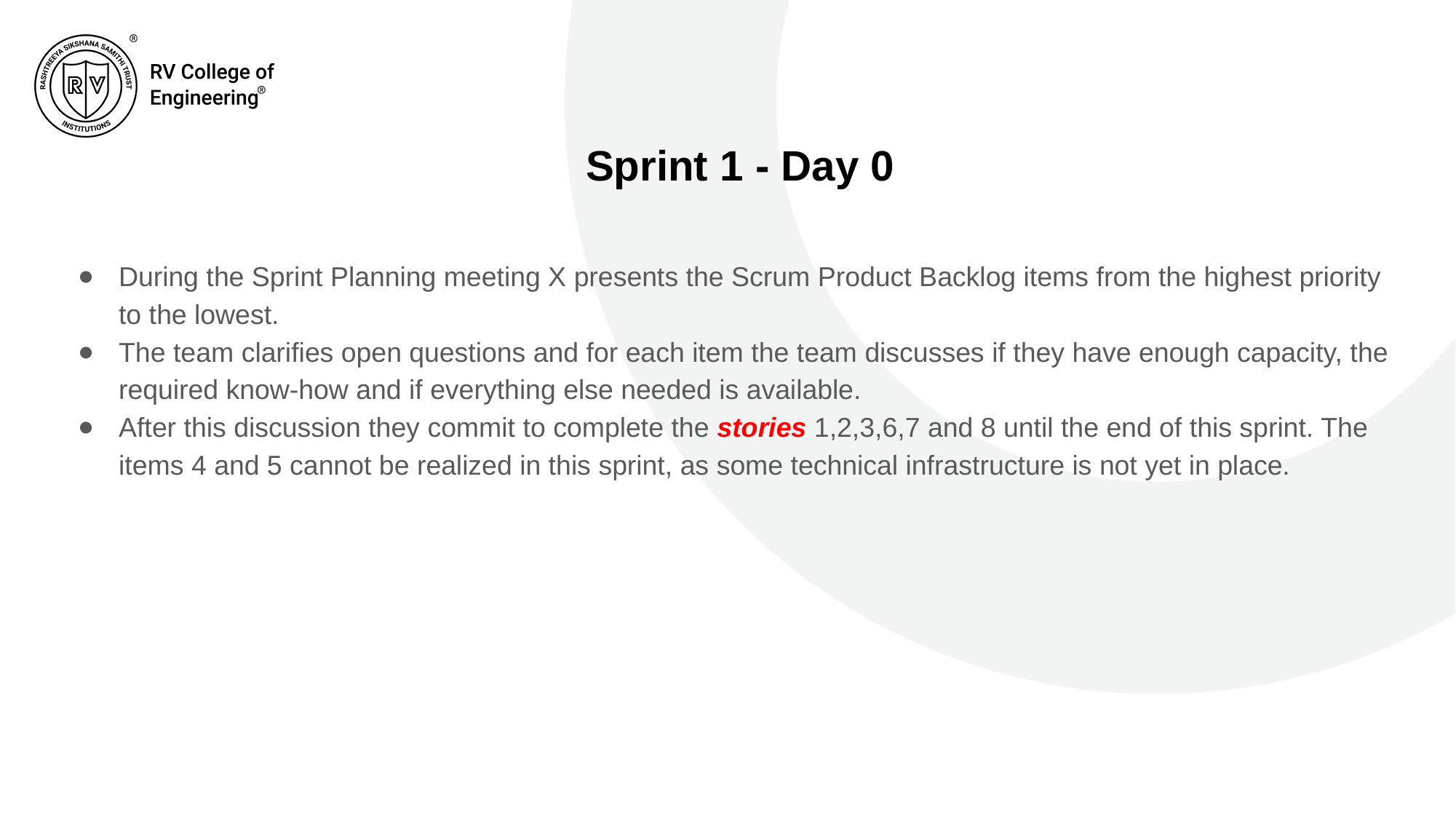

# Sprint 1 - Day 0
During the Sprint Planning meeting X presents the Scrum Product Backlog items from the highest priority to the lowest.
The team clarifies open questions and for each item the team discusses if they have enough capacity, the required know-how and if everything else needed is available.
After this discussion they commit to complete the stories 1,2,3,6,7 and 8 until the end of this sprint. The items 4 and 5 cannot be realized in this sprint, as some technical infrastructure is not yet in place.